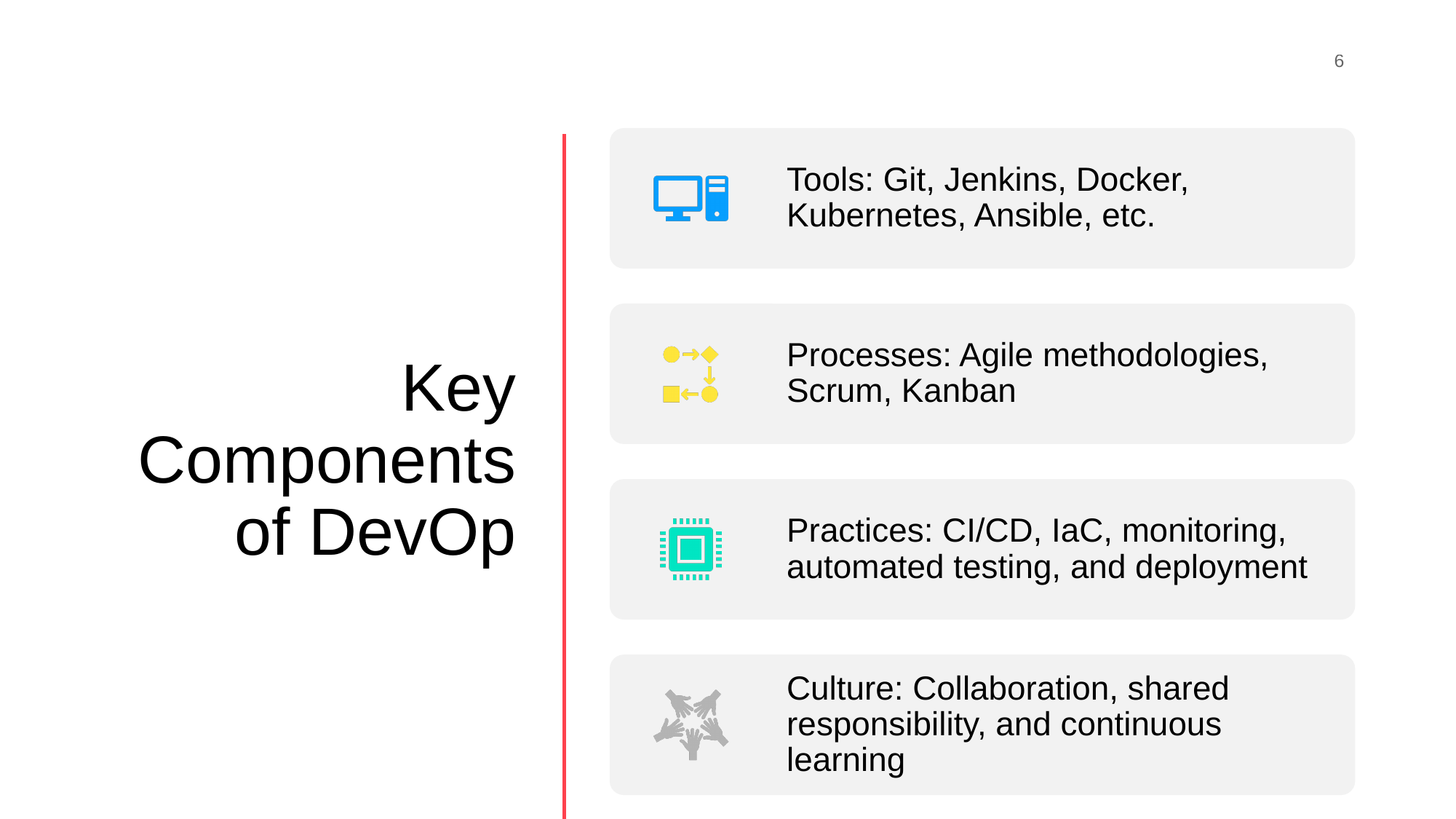

6
# Key Components of DevOp
Tools: Git, Jenkins, Docker, Kubernetes, Ansible, etc.
Processes: Agile methodologies, Scrum, Kanban
Practices: CI/CD, IaC, monitoring, automated testing, and deployment
Culture: Collaboration, shared responsibility, and continuous learning